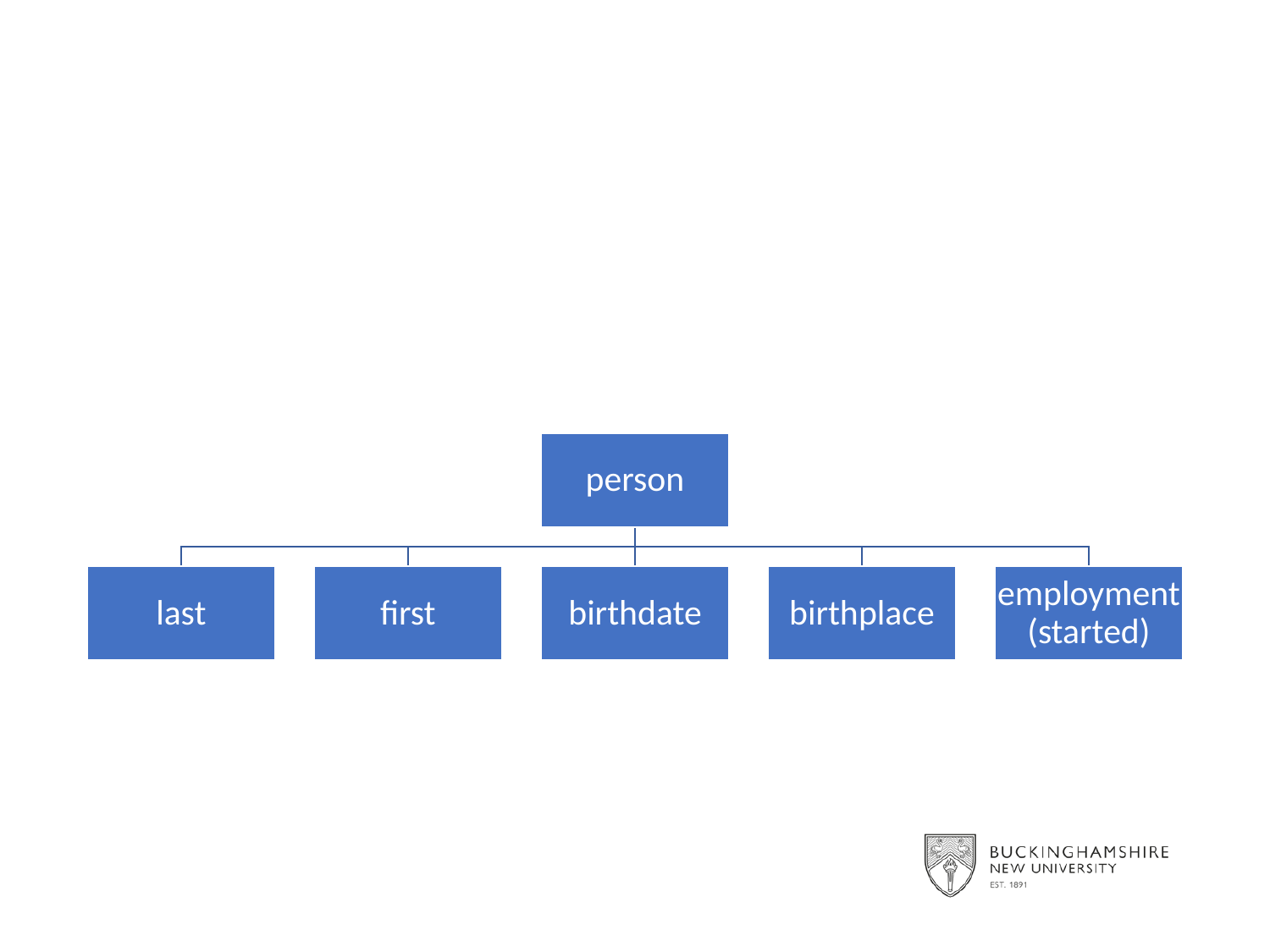

#
person
last
first
birthdate
birthplace
employment (started)